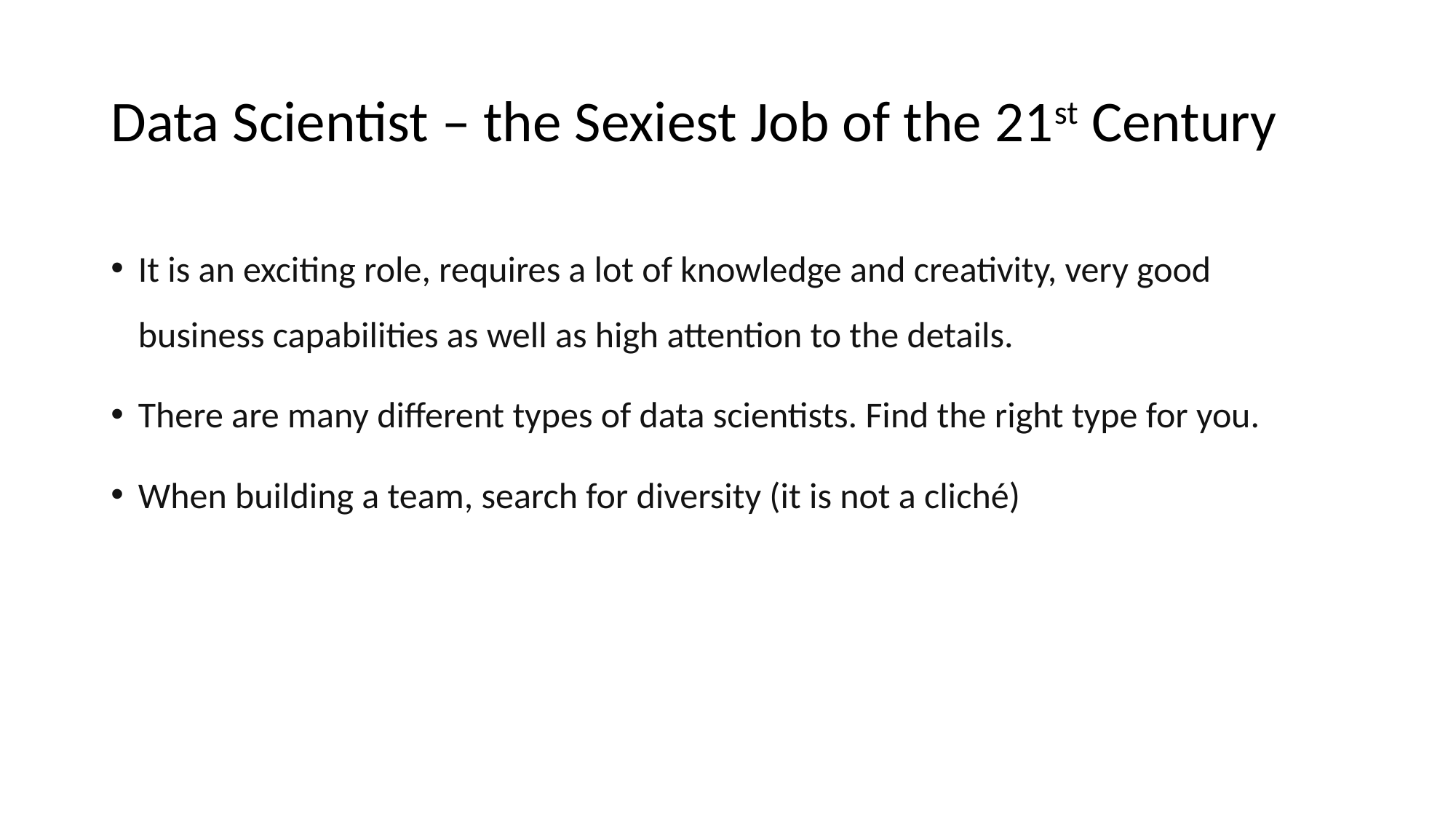

# Data Scientist – the Sexiest Job of the 21st Century
It is an exciting role, requires a lot of knowledge and creativity, very good business capabilities as well as high attention to the details.
There are many different types of data scientists. Find the right type for you.
When building a team, search for diversity (it is not a cliché)